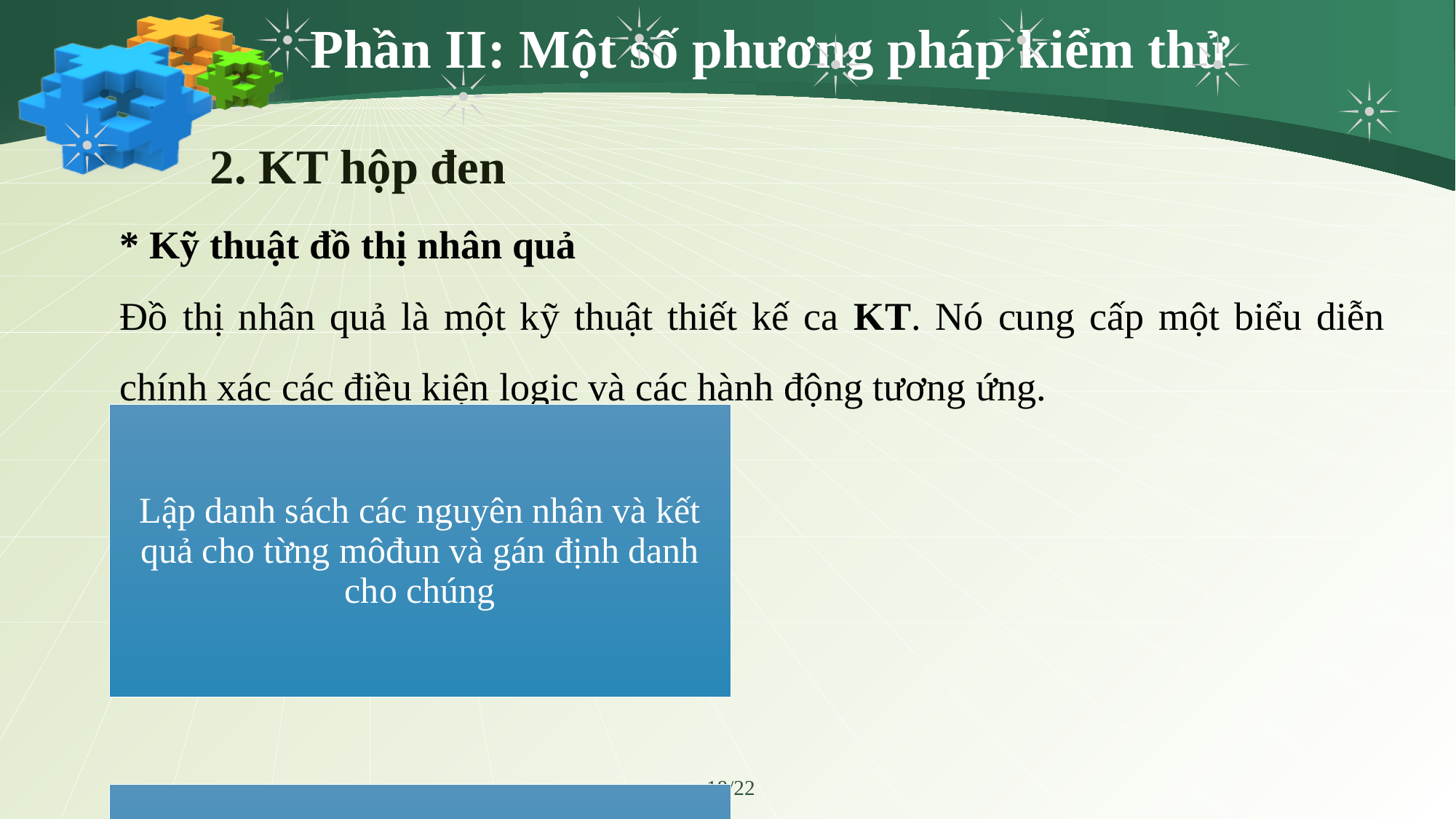

# Phần II: Một số phương pháp kiểm thử

 2. KT hộp đen
* Kỹ thuật đồ thị nhân quả
Đồ thị nhân quả là một kỹ thuật thiết kế ca KT. Nó cung cấp một biểu diễn chính xác các điều kiện logic và các hành động tương ứng.
Lập danh sách các nguyên nhân và kết quả cho từng môđun và gán định danh cho chúng
18/22